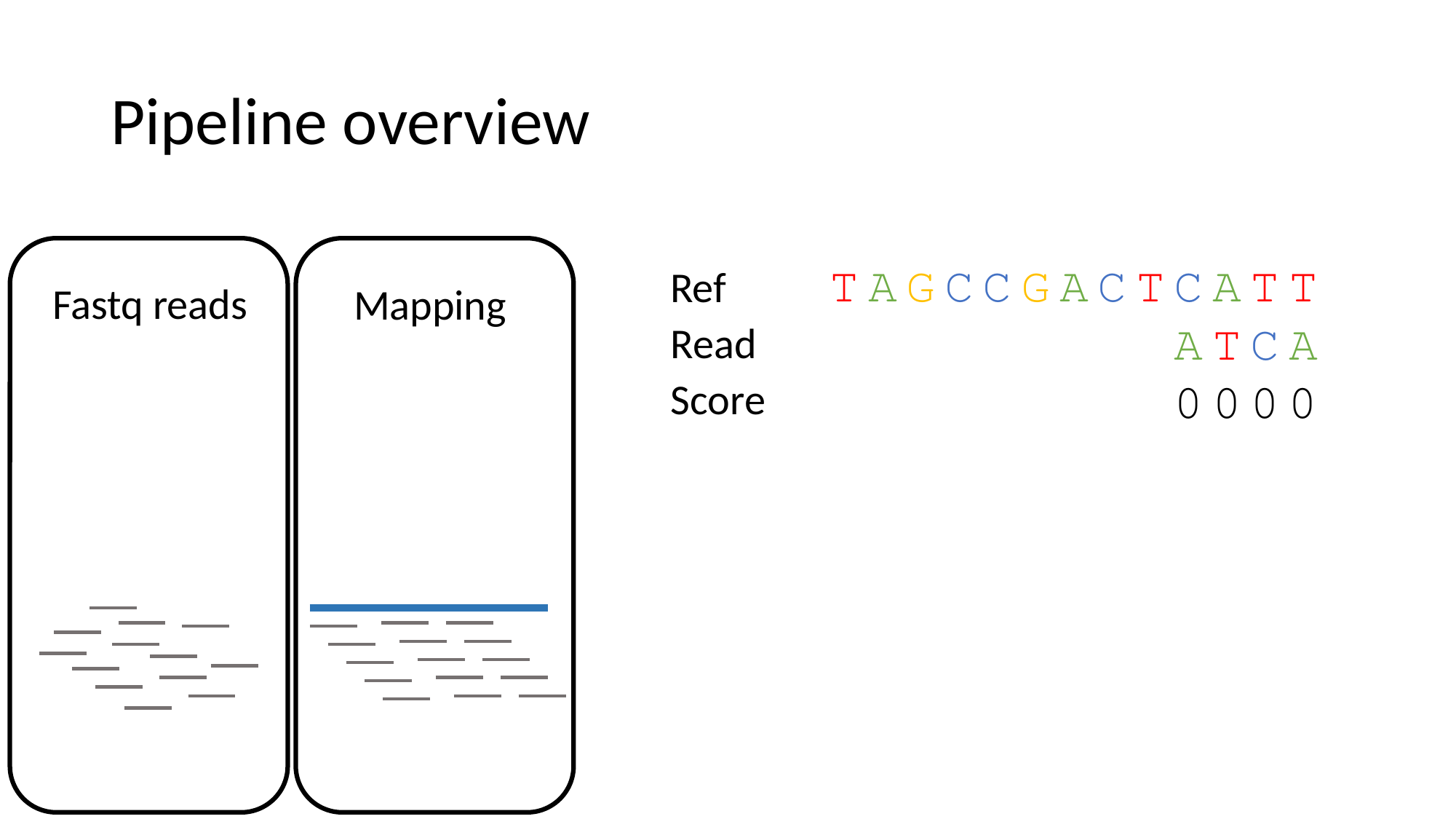

# Pipeline overview

TAGCCGACTCATT
         ATCA
         0000
Ref
Fastq reads
Mapping
Read
Score